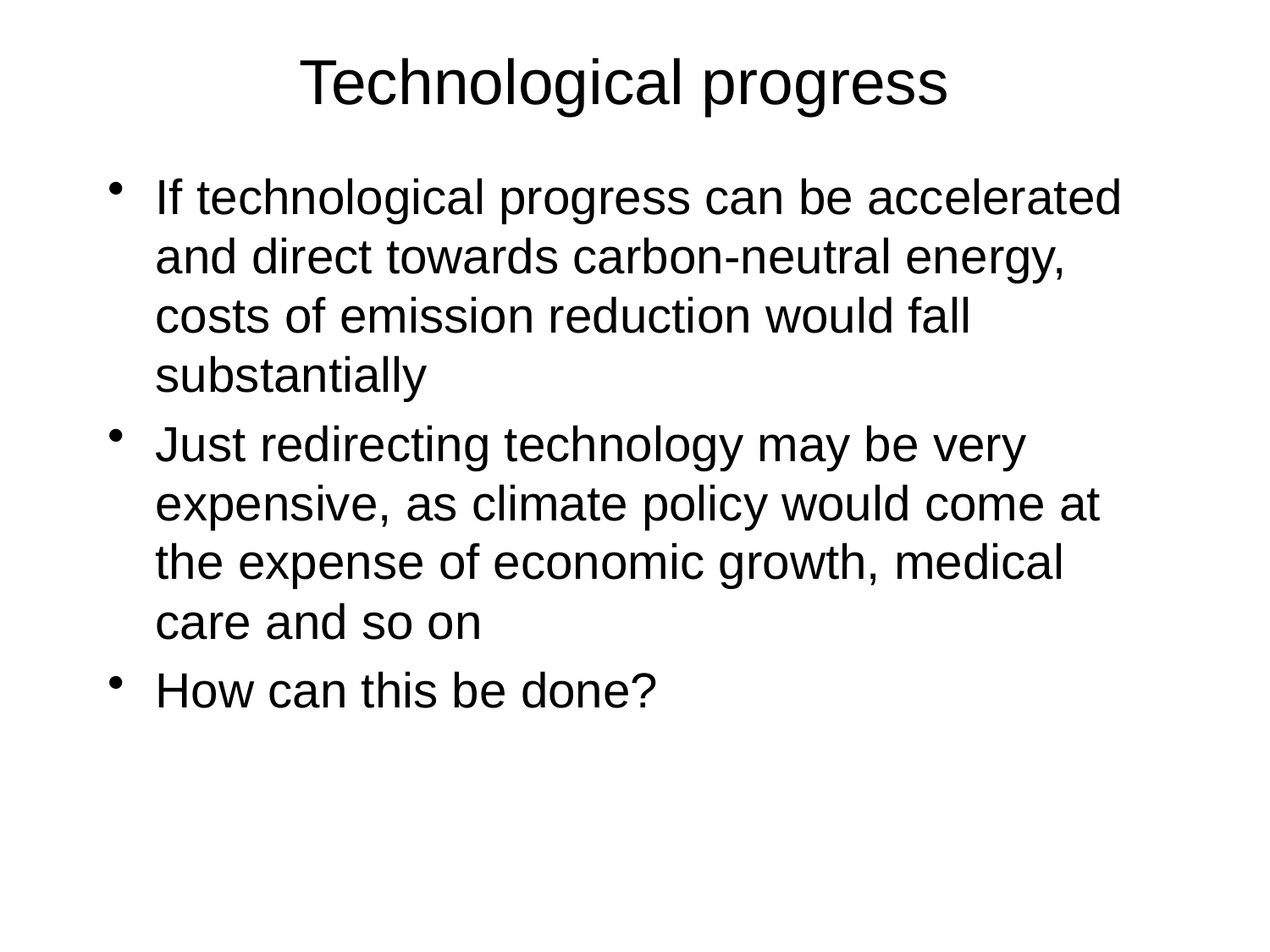

# Technological progress
If technological progress can be accelerated and direct towards carbon-neutral energy, costs of emission reduction would fall substantially
Just redirecting technology may be very expensive, as climate policy would come at the expense of economic growth, medical care and so on
How can this be done?